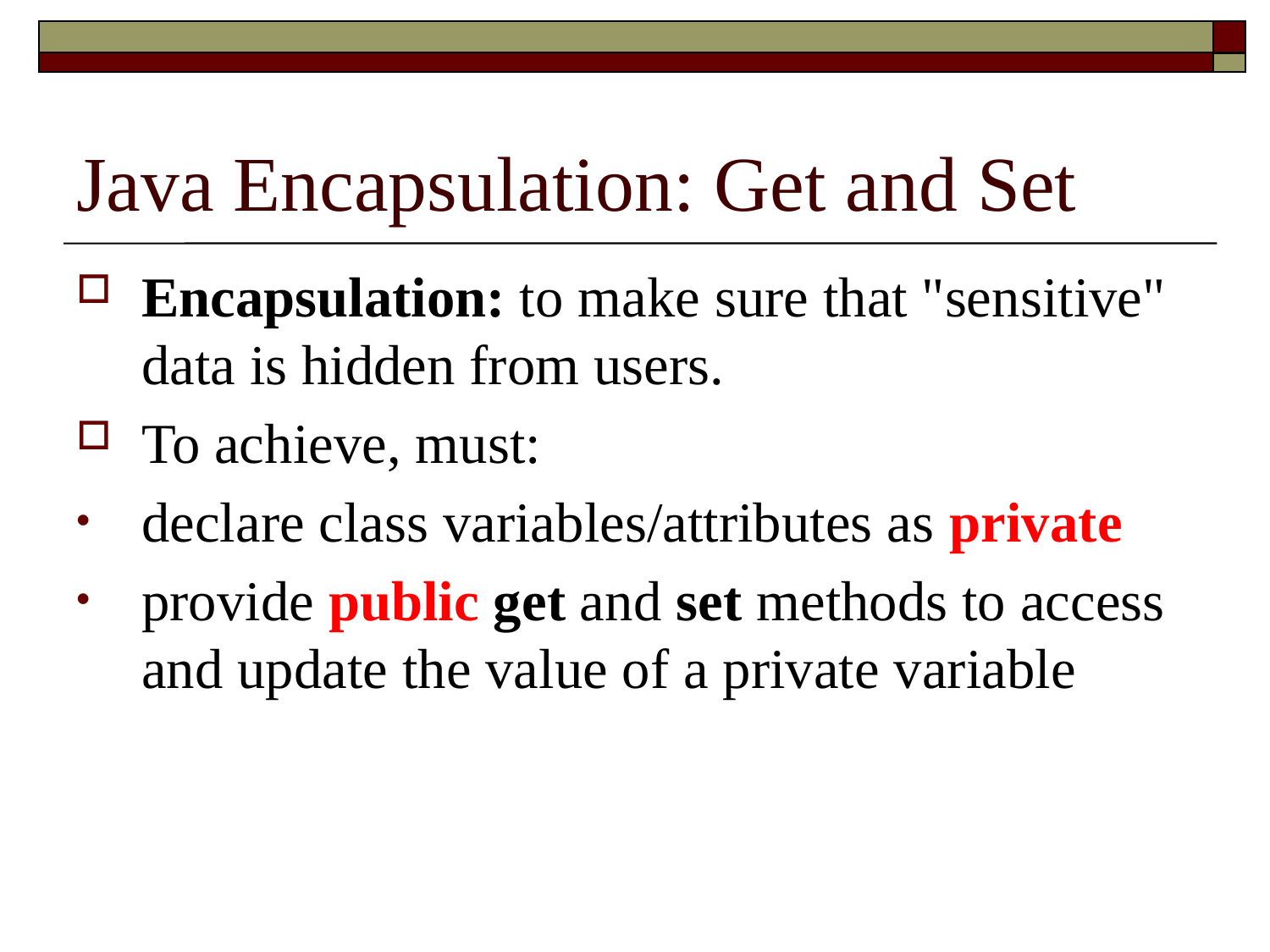

# Java Encapsulation: Get and Set
Encapsulation: to make sure that "sensitive" data is hidden from users.
To achieve, must:
declare class variables/attributes as private
provide public get and set methods to access and update the value of a private variable